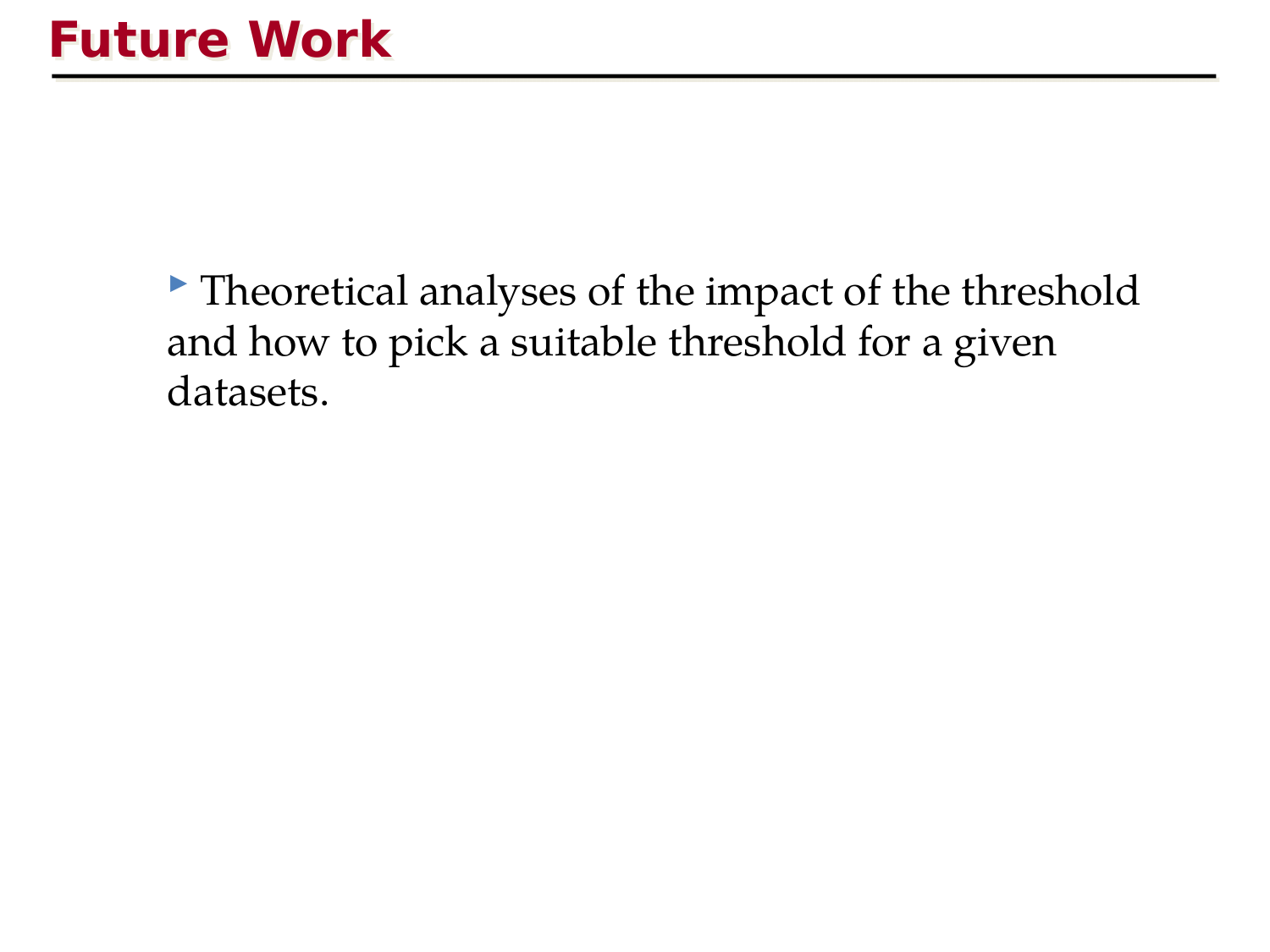

Future Work

 Theoretical analyses of the impact of the threshold and how to pick a suitable threshold for a given datasets.